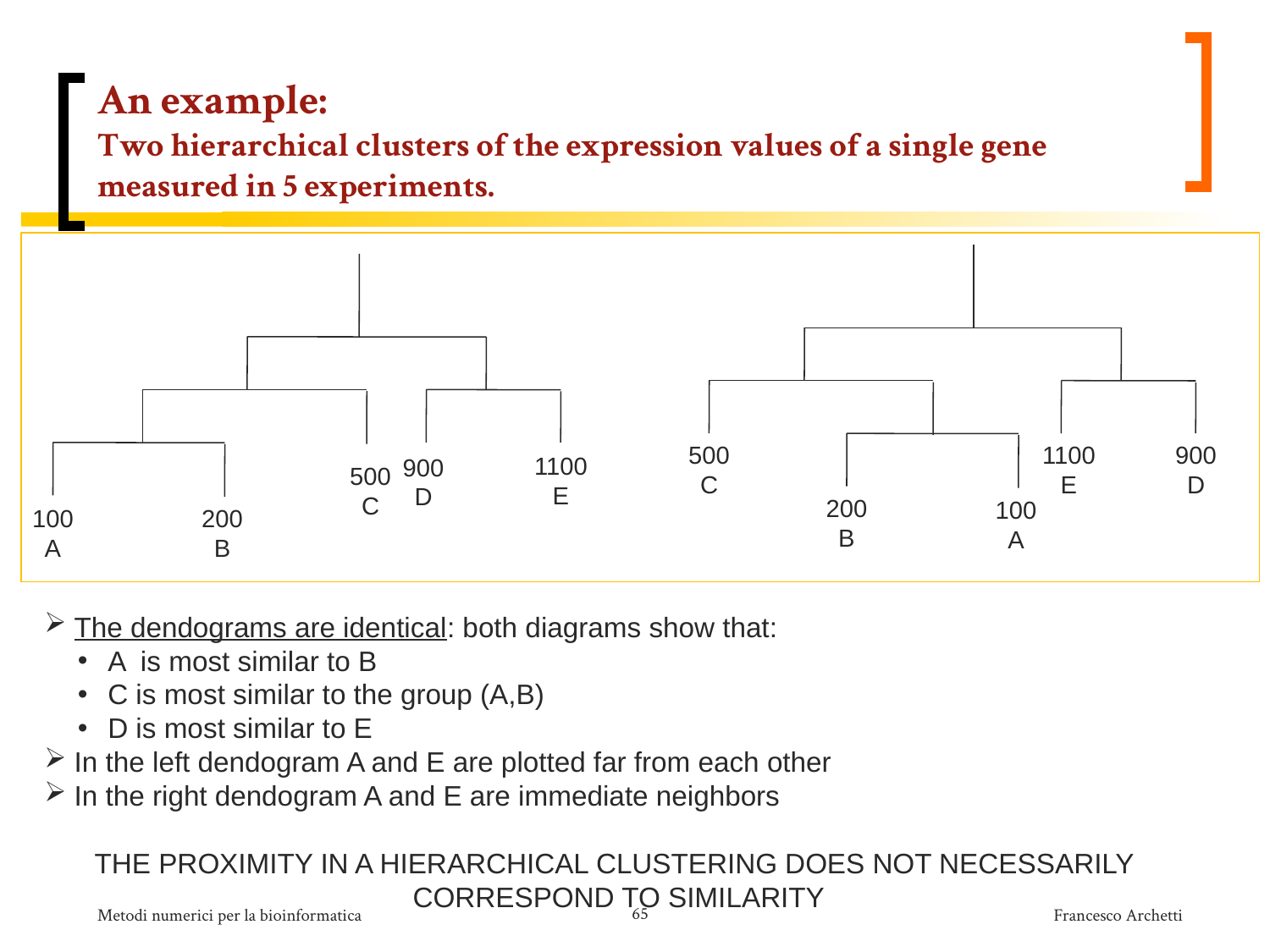

# An example: Two hierarchical clusters of the expression values of a single gene measured in 5 experiments.

500
C
1100
E
900
D
200
B
100
A
1100
E
900
D
500
C
100
A
200
B
The dendograms are identical: both diagrams show that:
A  is most similar to B
C is most similar to the group (A,B)
D is most similar to E
In the left dendogram A and E are plotted far from each other
In the right dendogram A and E are immediate neighbors

THE PROXIMITY IN A HIERARCHICAL CLUSTERING DOES NOT NECESSARILY
 CORRESPOND TO SIMILARITY

Metodi numerici per la bioinformatica
65
Francesco Archetti